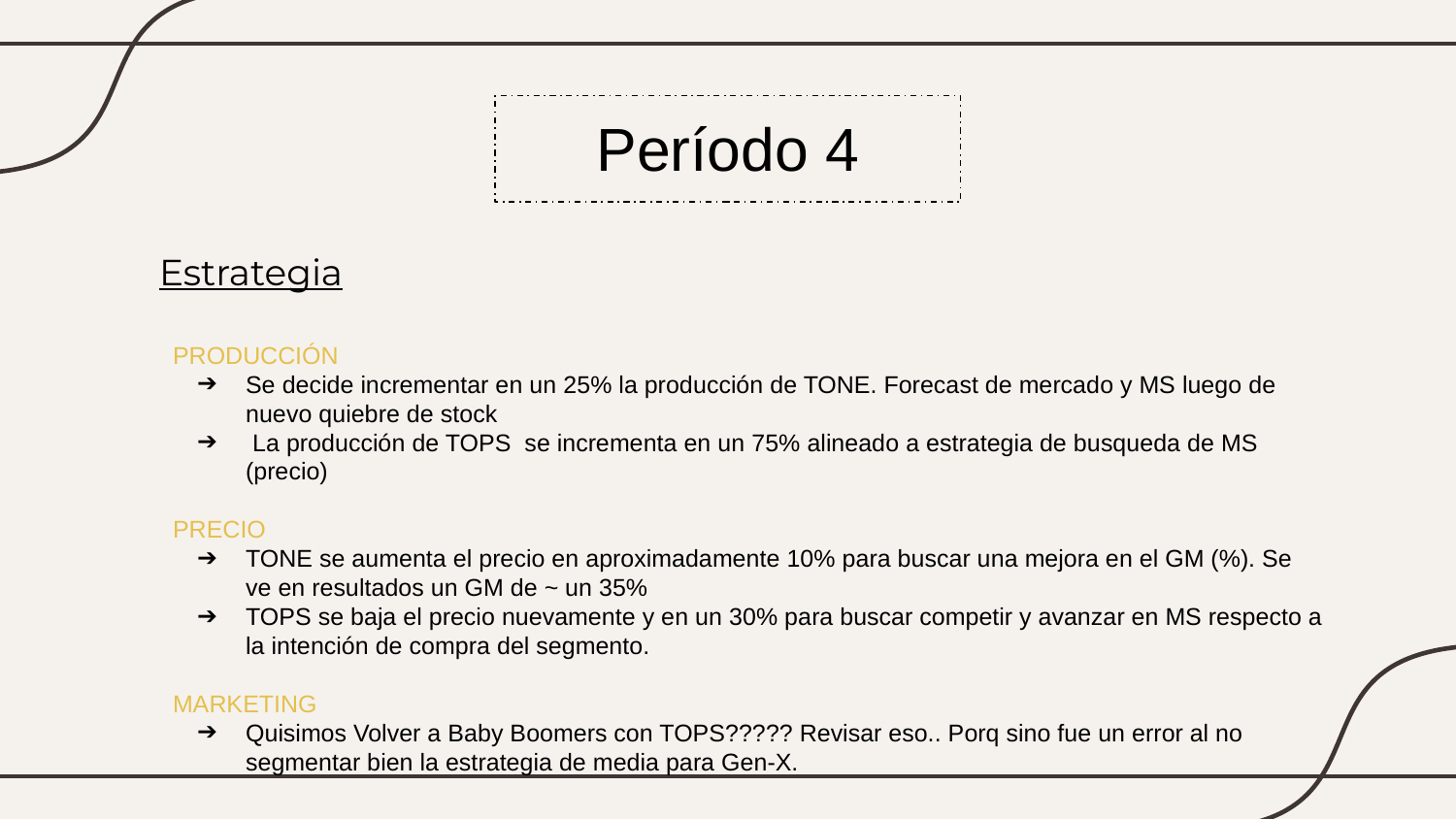

# Período 4
Estrategia
PRODUCCIÓN
Se decide incrementar en un 25% la producción de TONE. Forecast de mercado y MS luego de nuevo quiebre de stock
 La producción de TOPS  se incrementa en un 75% alineado a estrategia de busqueda de MS (precio)

PRECIO
TONE se aumenta el precio en aproximadamente 10% para buscar una mejora en el GM (%). Se ve en resultados un GM de ~ un 35%
TOPS se baja el precio nuevamente y en un 30% para buscar competir y avanzar en MS respecto a la intención de compra del segmento.

MARKETING
Quisimos Volver a Baby Boomers con TOPS????? Revisar eso.. Porq sino fue un error al no segmentar bien la estrategia de media para Gen-X.